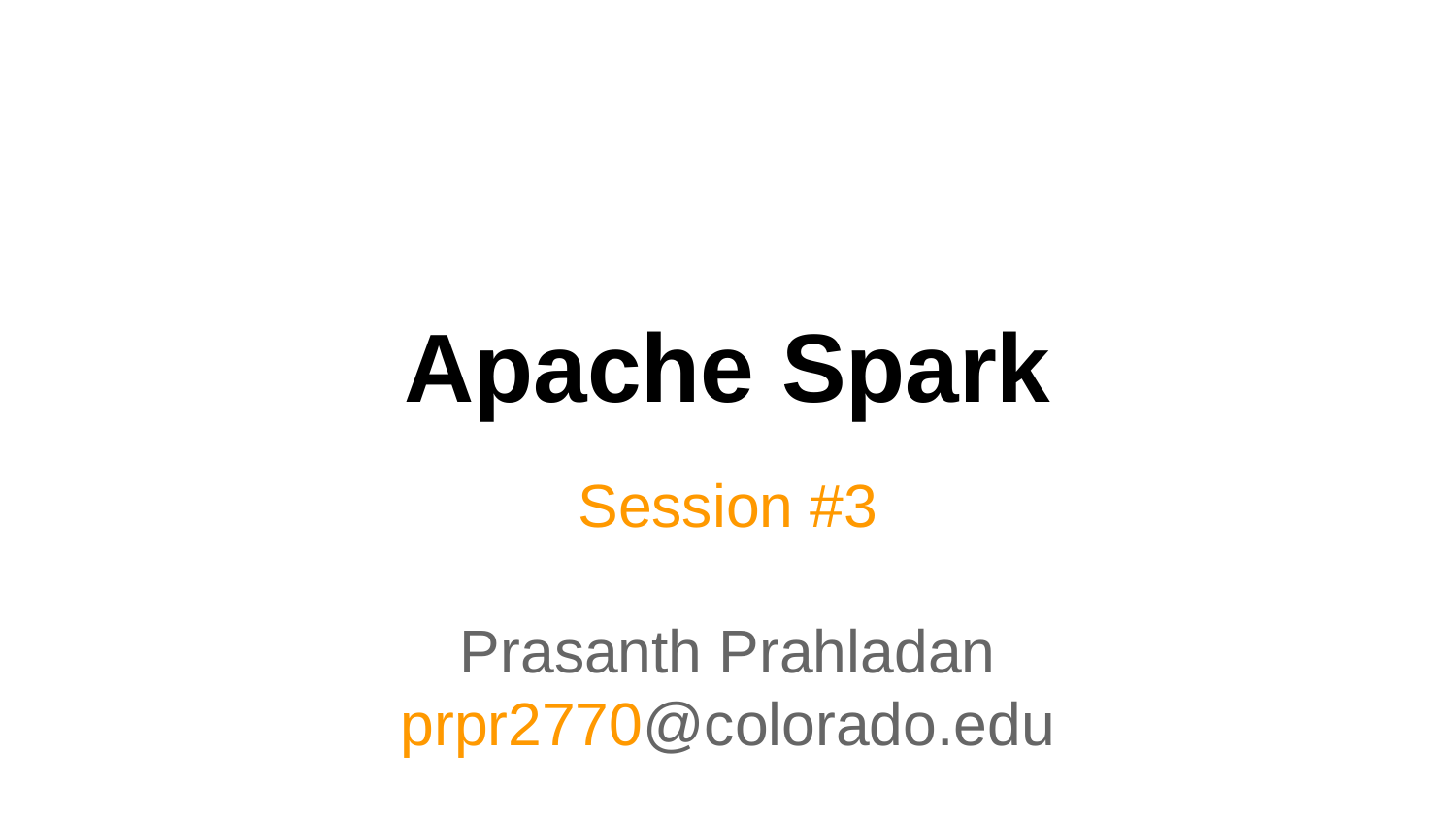

# Apache Spark
Session #3

Prasanth Prahladan
prpr2770@colorado.edu